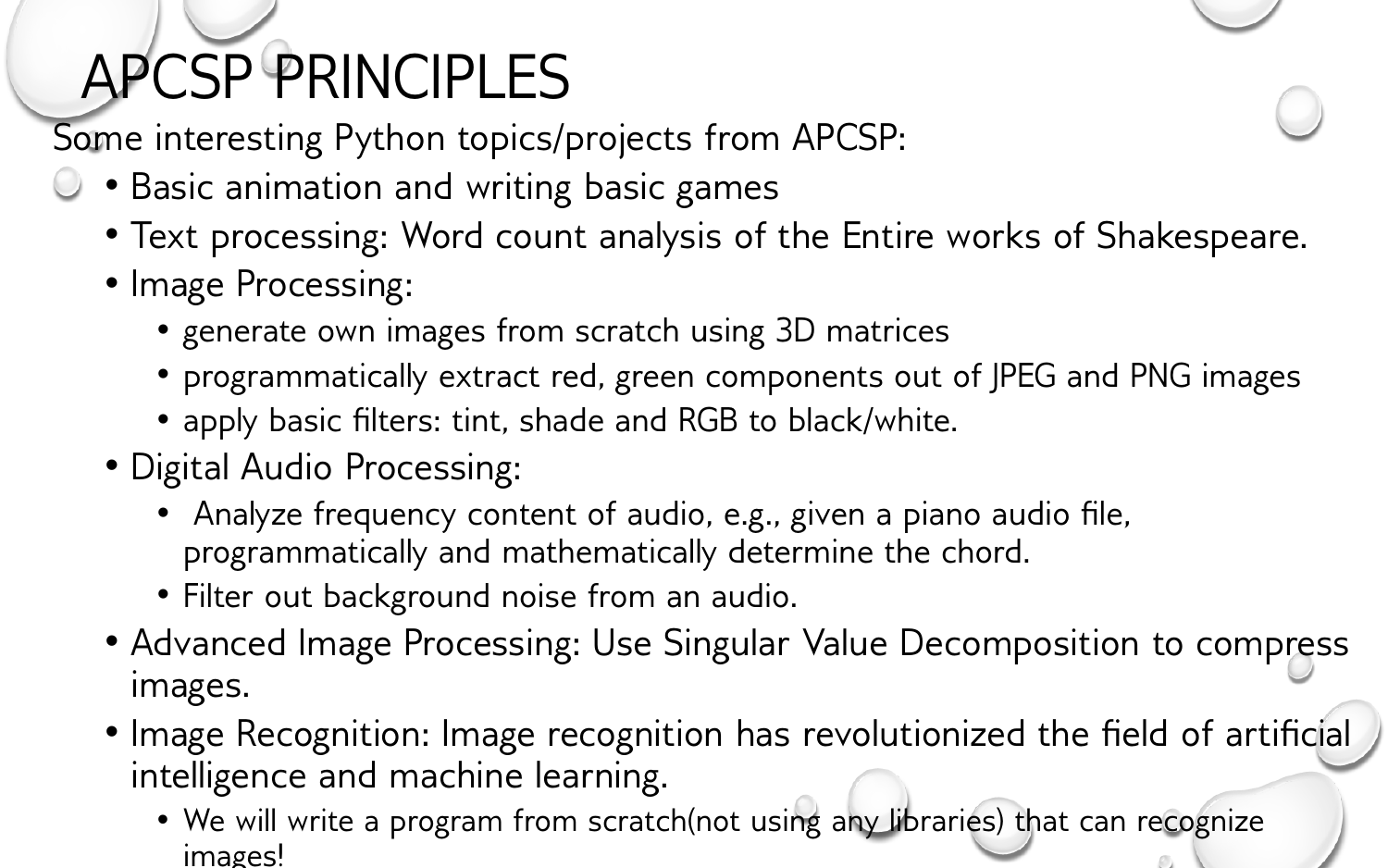

# APCSP PRINCIPLES
Some interesting Python topics/projects from APCSP:
Basic animation and writing basic games
Text processing: Word count analysis of the Entire works of Shakespeare.
Image Processing:
generate own images from scratch using 3D matrices
programmatically extract red, green components out of JPEG and PNG images
apply basic filters: tint, shade and RGB to black/white.
Digital Audio Processing:
 Analyze frequency content of audio, e.g., given a piano audio file, programmatically and mathematically determine the chord.
Filter out background noise from an audio.
Advanced Image Processing: Use Singular Value Decomposition to compress images.
Image Recognition: Image recognition has revolutionized the field of artificial intelligence and machine learning.
We will write a program from scratch(not using any libraries) that can recognize images!